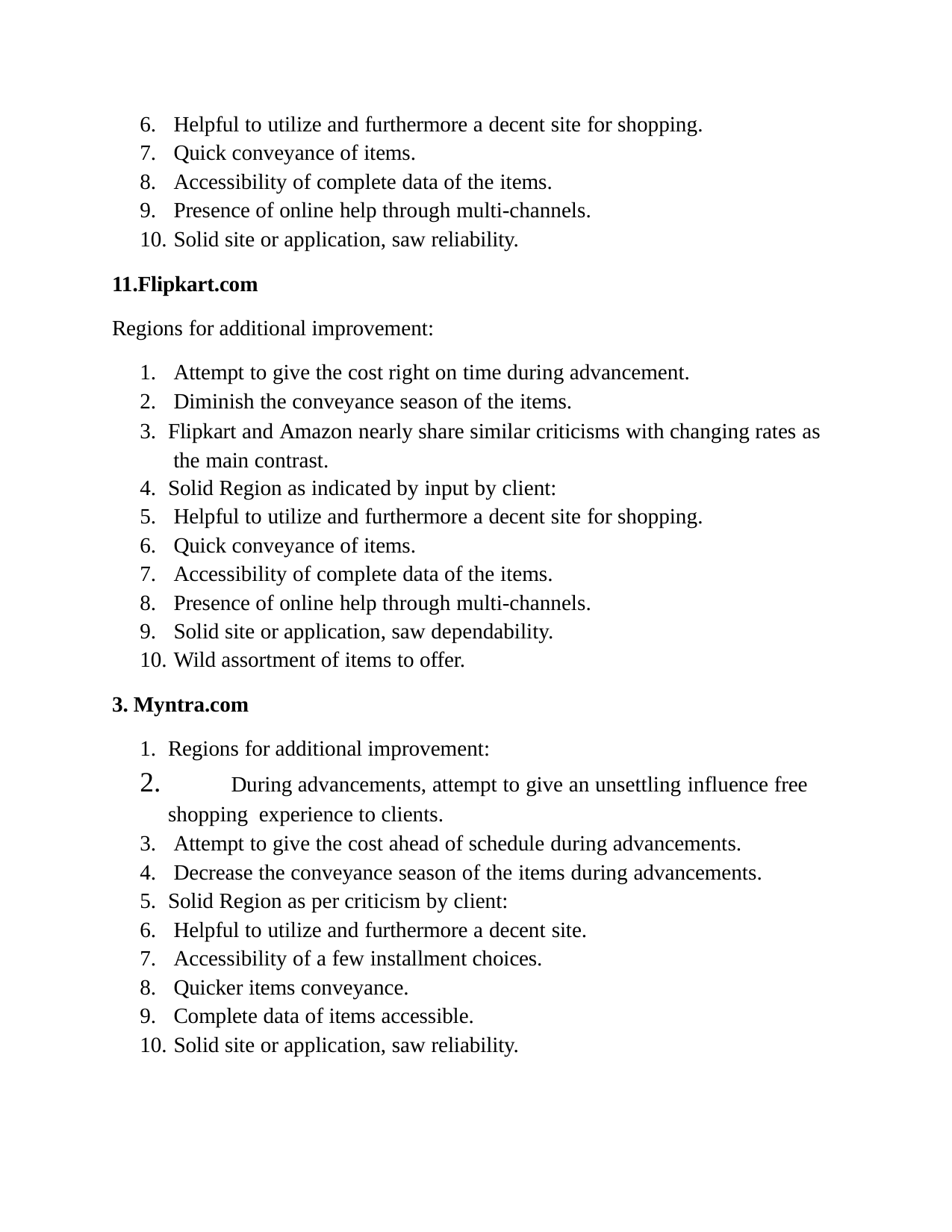

Helpful to utilize and furthermore a decent site for shopping.
Quick conveyance of items.
Accessibility of complete data of the items.
Presence of online help through multi-channels.
Solid site or application, saw reliability.
Flipkart.com
Regions for additional improvement:
Attempt to give the cost right on time during advancement.
Diminish the conveyance season of the items.
Flipkart and Amazon nearly share similar criticisms with changing rates as  the main contrast.
Solid Region as indicated by input by client:
Helpful to utilize and furthermore a decent site for shopping.
Quick conveyance of items.
Accessibility of complete data of the items.
Presence of online help through multi-channels.
Solid site or application, saw dependability.
Wild assortment of items to offer.
Myntra.com
Regions for additional improvement:
	During advancements, attempt to give an unsettling influence free shopping  experience to clients.
Attempt to give the cost ahead of schedule during advancements.
Decrease the conveyance season of the items during advancements.
Solid Region as per criticism by client:
Helpful to utilize and furthermore a decent site.
Accessibility of a few installment choices.
Quicker items conveyance.
Complete data of items accessible.
Solid site or application, saw reliability.